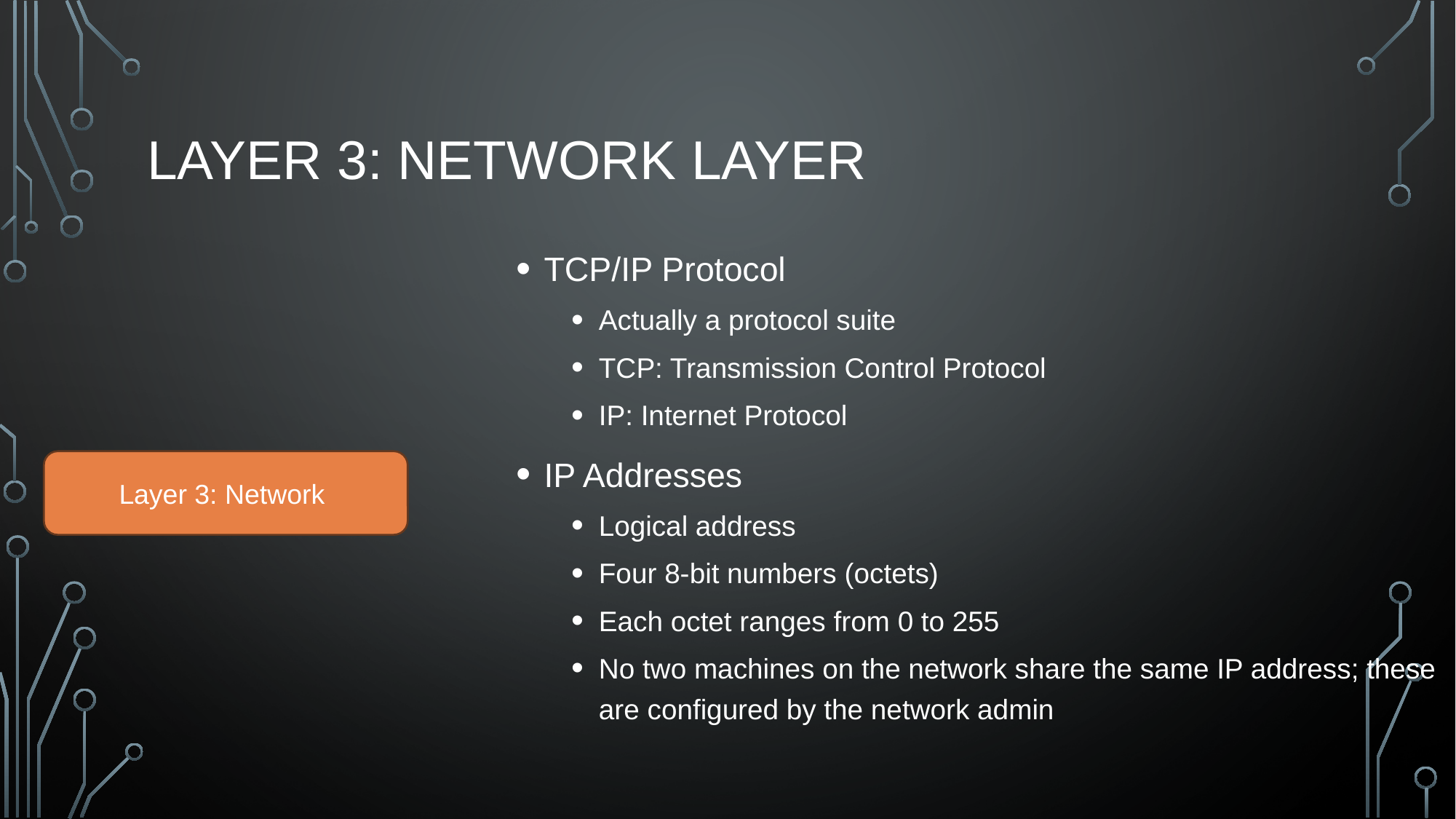

# Layer 3: Network Layer
TCP/IP Protocol
Actually a protocol suite
TCP: Transmission Control Protocol
IP: Internet Protocol
IP Addresses
Logical address
Four 8-bit numbers (octets)
Each octet ranges from 0 to 255
No two machines on the network share the same IP address; these are configured by the network admin
Layer 3: Network